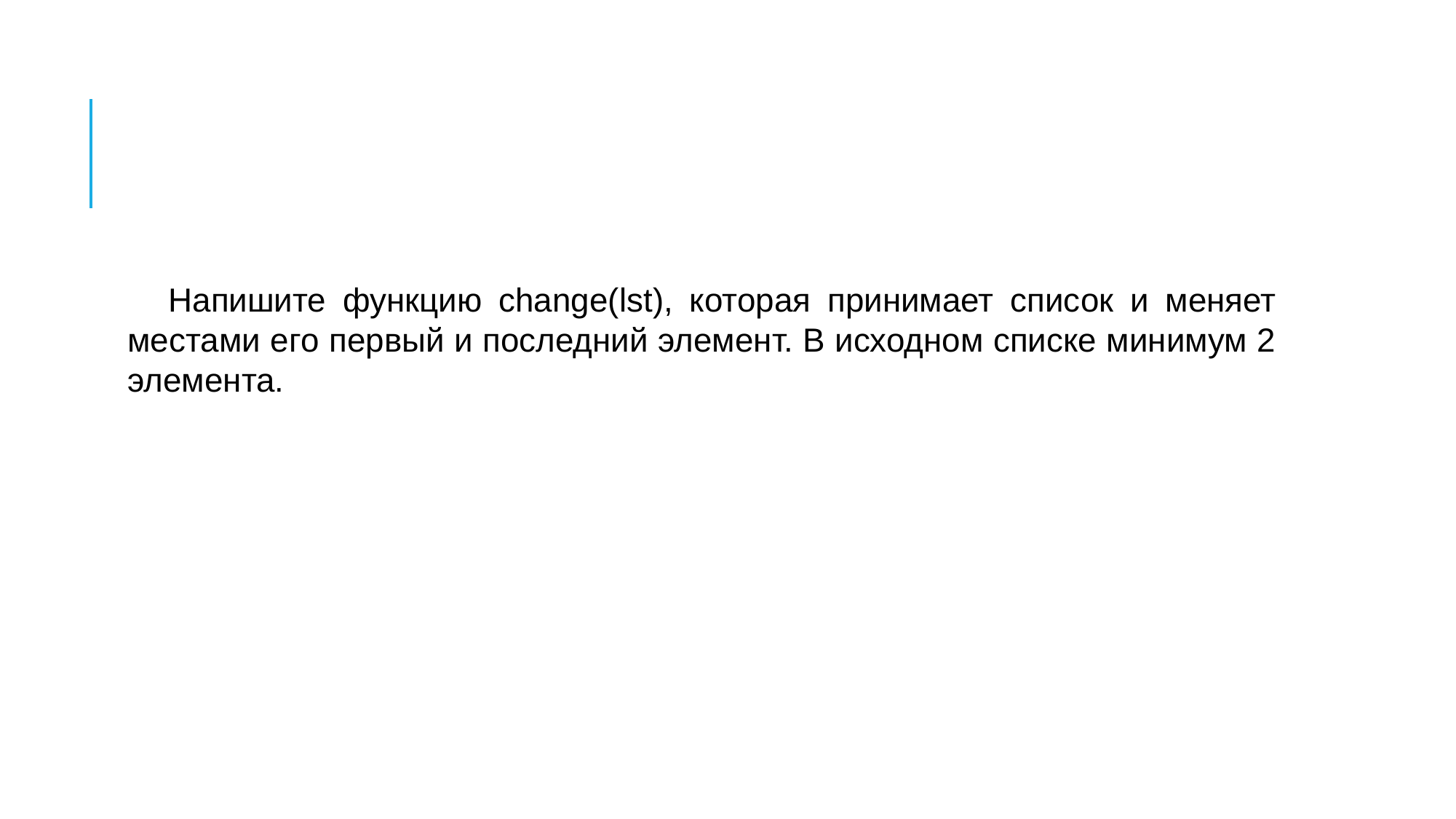

#
Напишите функцию change(lst), которая принимает список и меняет местами его первый и последний элемент. В исходном списке минимум 2 элемента.